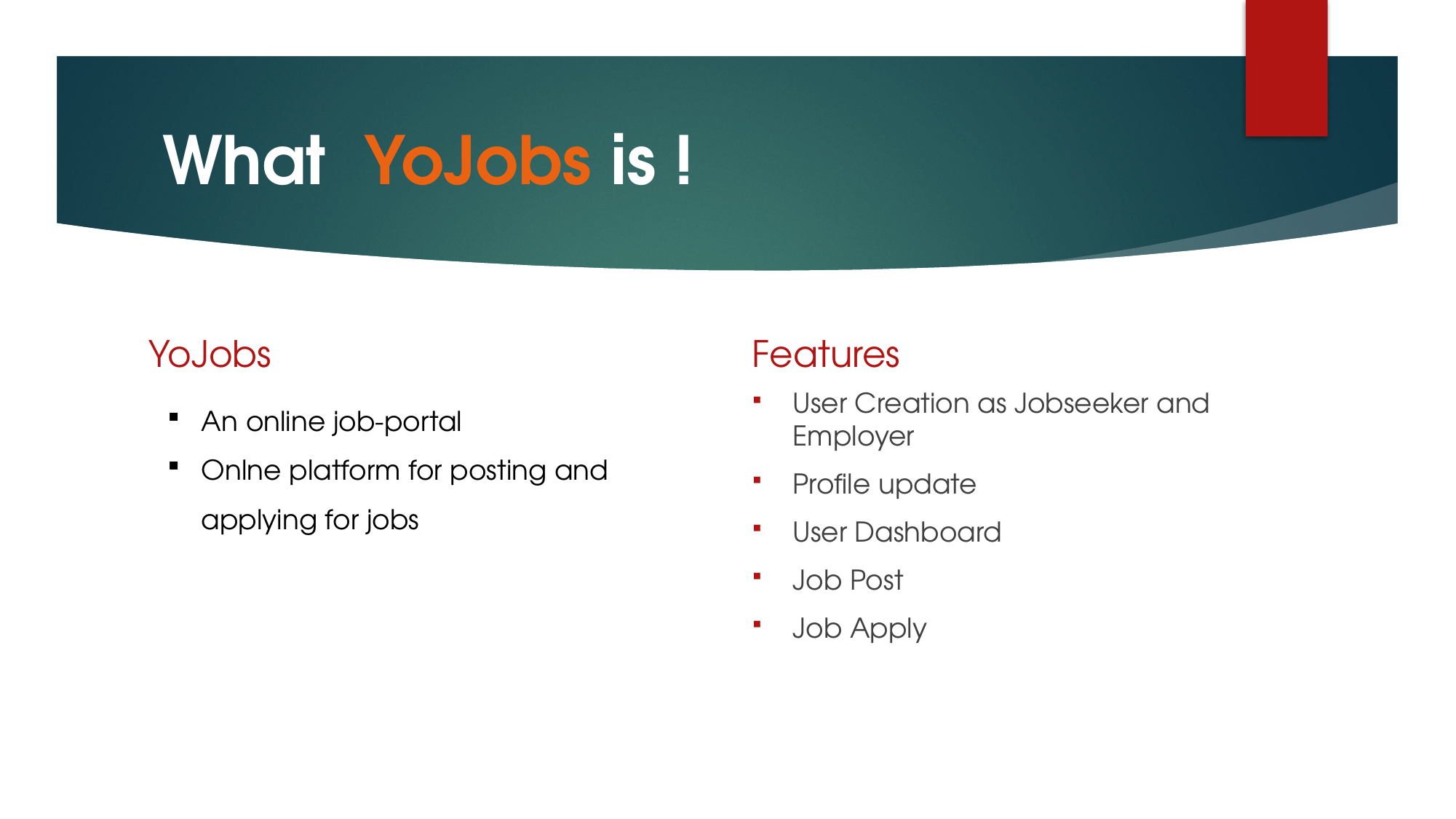

# What  YoJobs is !
YoJobs
Features
User Creation as Jobseeker and Employer
Profile update
User Dashboard
Job Post
Job Apply
An online job-portal
Onlne platform for posting and applying for jobs